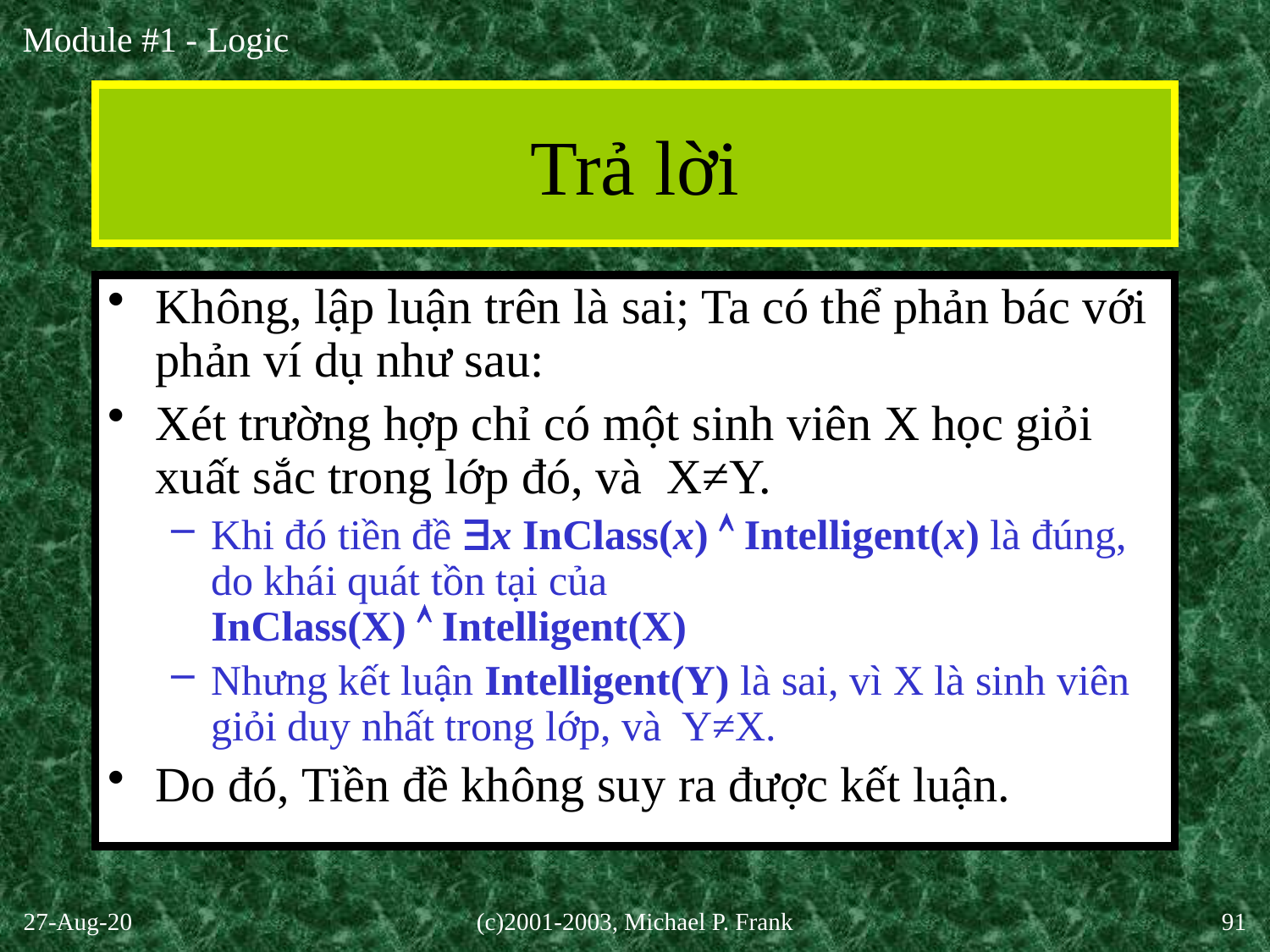

# Trả lời
Không, lập luận trên là sai; Ta có thể phản bác với phản ví dụ như sau:
Xét trường hợp chỉ có một sinh viên X học giỏi xuất sắc trong lớp đó, và  X≠Y.
Khi đó tiền đề ∃x InClass(x) ∧ Intelligent(x) là đúng, do khái quát tồn tại của
InClass(X) ∧ Intelligent(X)
Nhưng kết luận Intelligent(Y) là sai, vì X là sinh viên giỏi duy nhất trong lớp, và  Y≠X.
Do đó, Tiền đề không suy ra được kết luận.
27-Aug-20
(c)2001-2003, Michael P. Frank
91